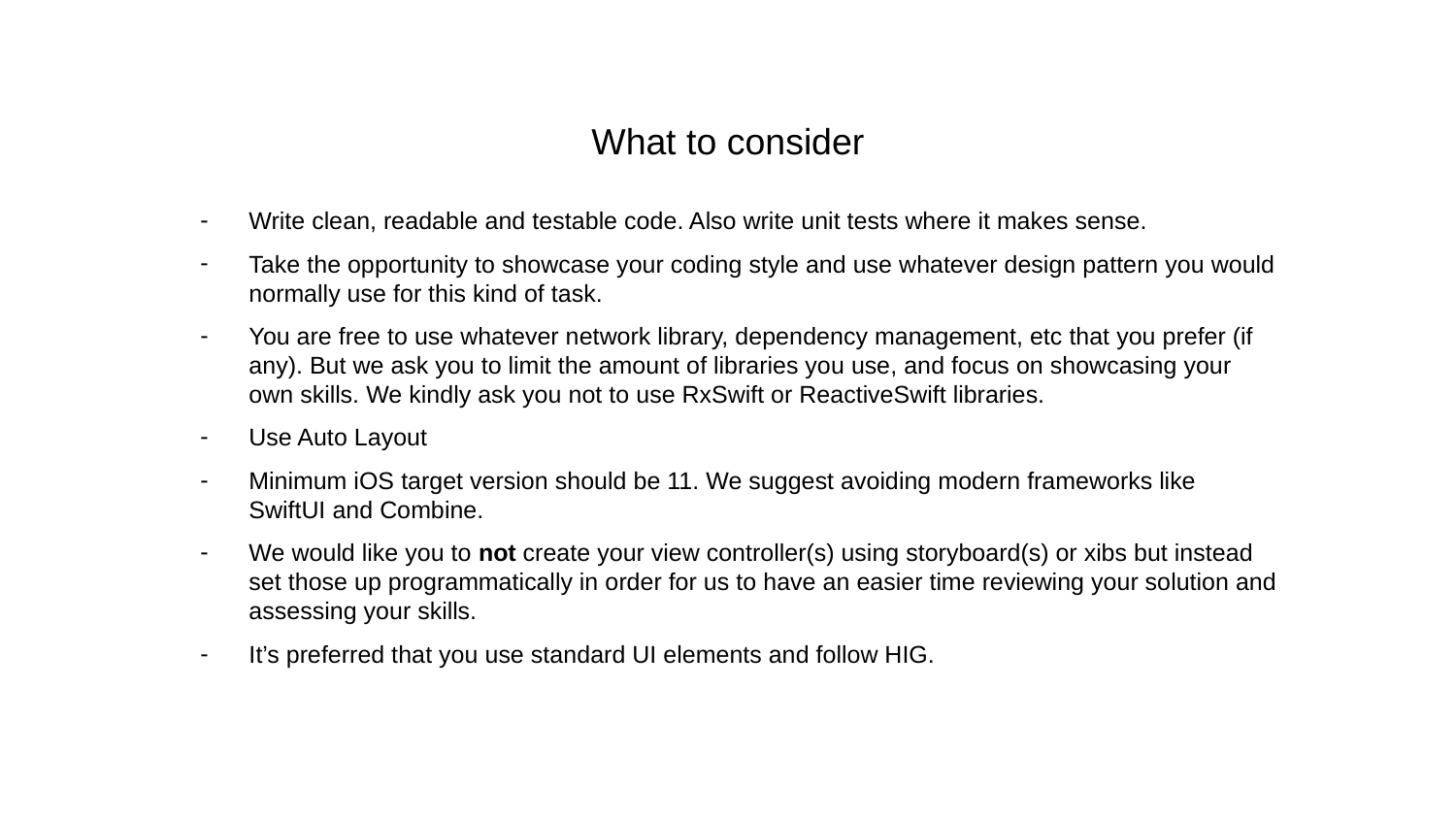

What to consider

Write clean, readable and testable code. Also write unit tests where it makes sense.
Take the opportunity to showcase your coding style and use whatever design pattern you would normally use for this kind of task.
You are free to use whatever network library, dependency management, etc that you prefer (if any). But we ask you to limit the amount of libraries you use, and focus on showcasing your own skills. We kindly ask you not to use RxSwift or ReactiveSwift libraries.
Use Auto Layout
Minimum iOS target version should be 11. We suggest avoiding modern frameworks like SwiftUI and Combine.
We would like you to not create your view controller(s) using storyboard(s) or xibs but instead set those up programmatically in order for us to have an easier time reviewing your solution and assessing your skills.
It’s preferred that you use standard UI elements and follow HIG.